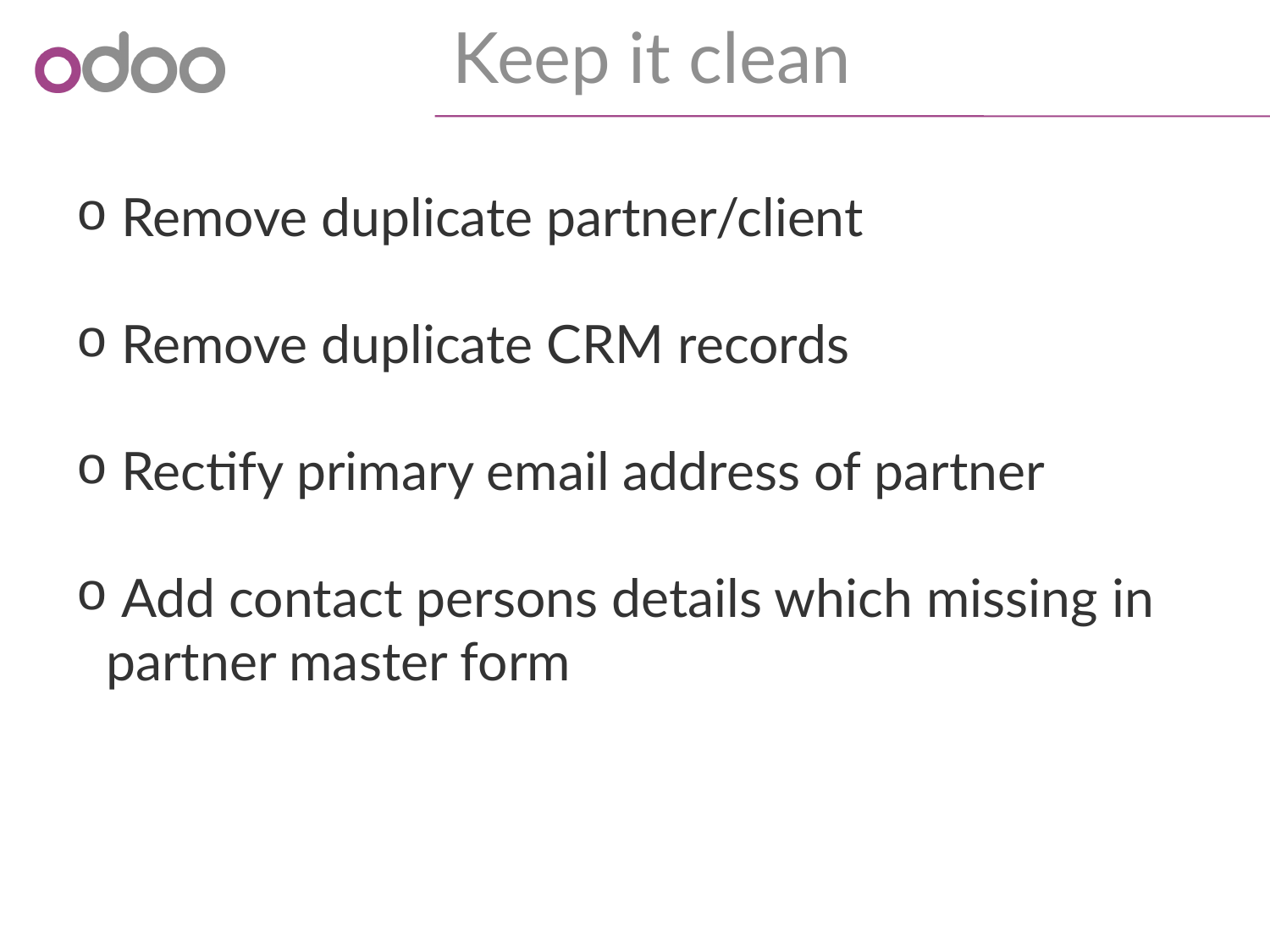

Keep it clean
 Remove duplicate partner/client

 Remove duplicate CRM records

 Rectify primary email address of partner

 Add contact persons details which missing in partner master form